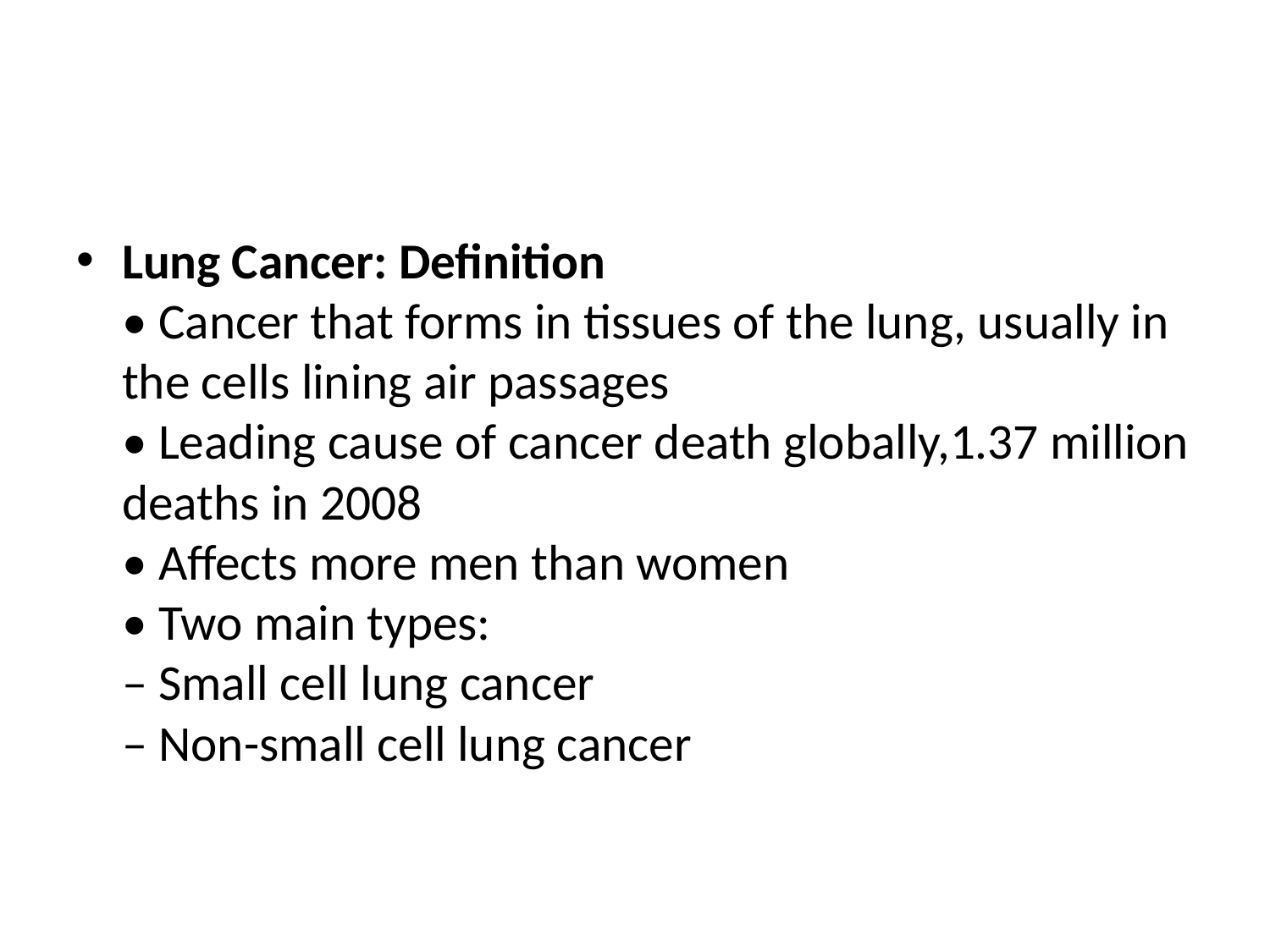

Lung Cancer: Definition
• Cancer that forms in tissues of the lung, usually in
the cells lining air passages
• Leading cause of cancer death globally,1.37 million
deaths in 2008
• Affects more men than women
• Two main types:
‒ Small cell lung cancer
‒ Non-small cell lung cancer